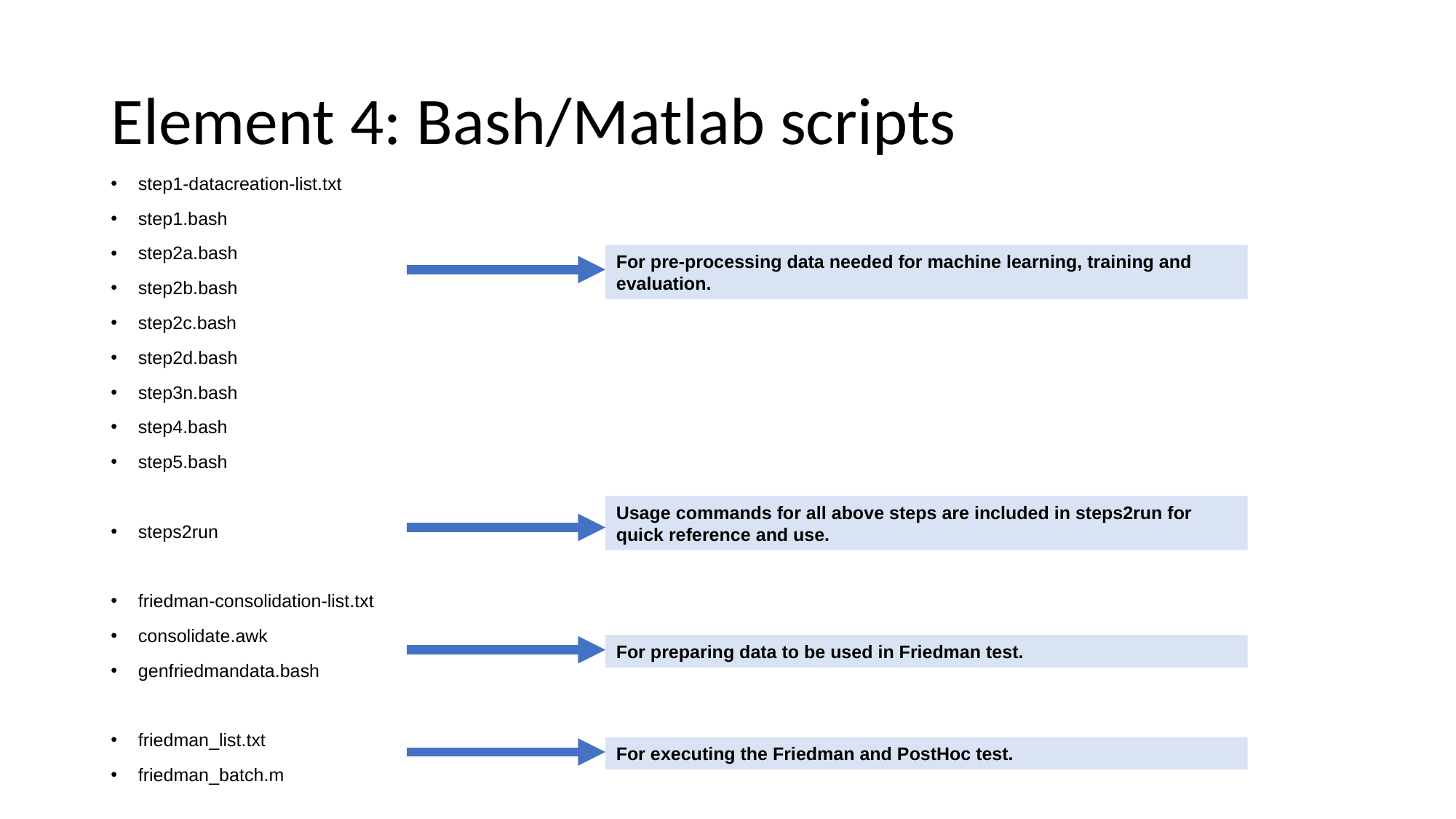

# Element 4: Bash/Matlab scripts
step1-datacreation-list.txt
step1.bash
step2a.bash
step2b.bash
step2c.bash
step2d.bash
step3n.bash
step4.bash
step5.bash

steps2run

friedman-consolidation-list.txt
consolidate.awk
genfriedmandata.bash

friedman_list.txt
friedman_batch.m

For pre-processing data needed for machine learning, training and evaluation.
Usage commands for all above steps are included in steps2run for quick reference and use.
For preparing data to be used in Friedman test.
For executing the Friedman and PostHoc test.